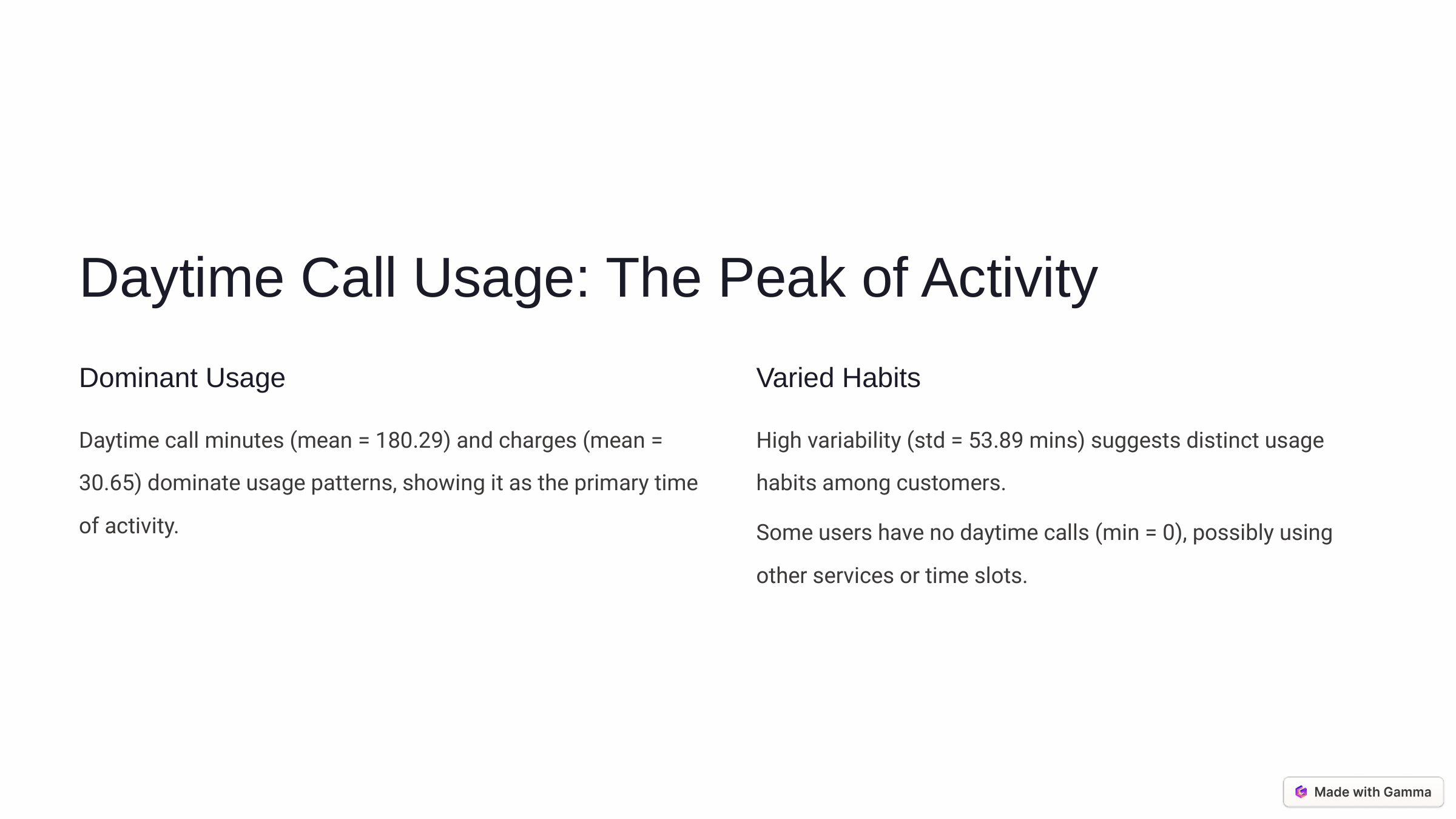

Daytime Call Usage: The Peak of Activity
Dominant Usage
Varied Habits
Daytime call minutes (mean = 180.29) and charges (mean = 30.65) dominate usage patterns, showing it as the primary time of activity.
High variability (std = 53.89 mins) suggests distinct usage habits among customers.
Some users have no daytime calls (min = 0), possibly using other services or time slots.